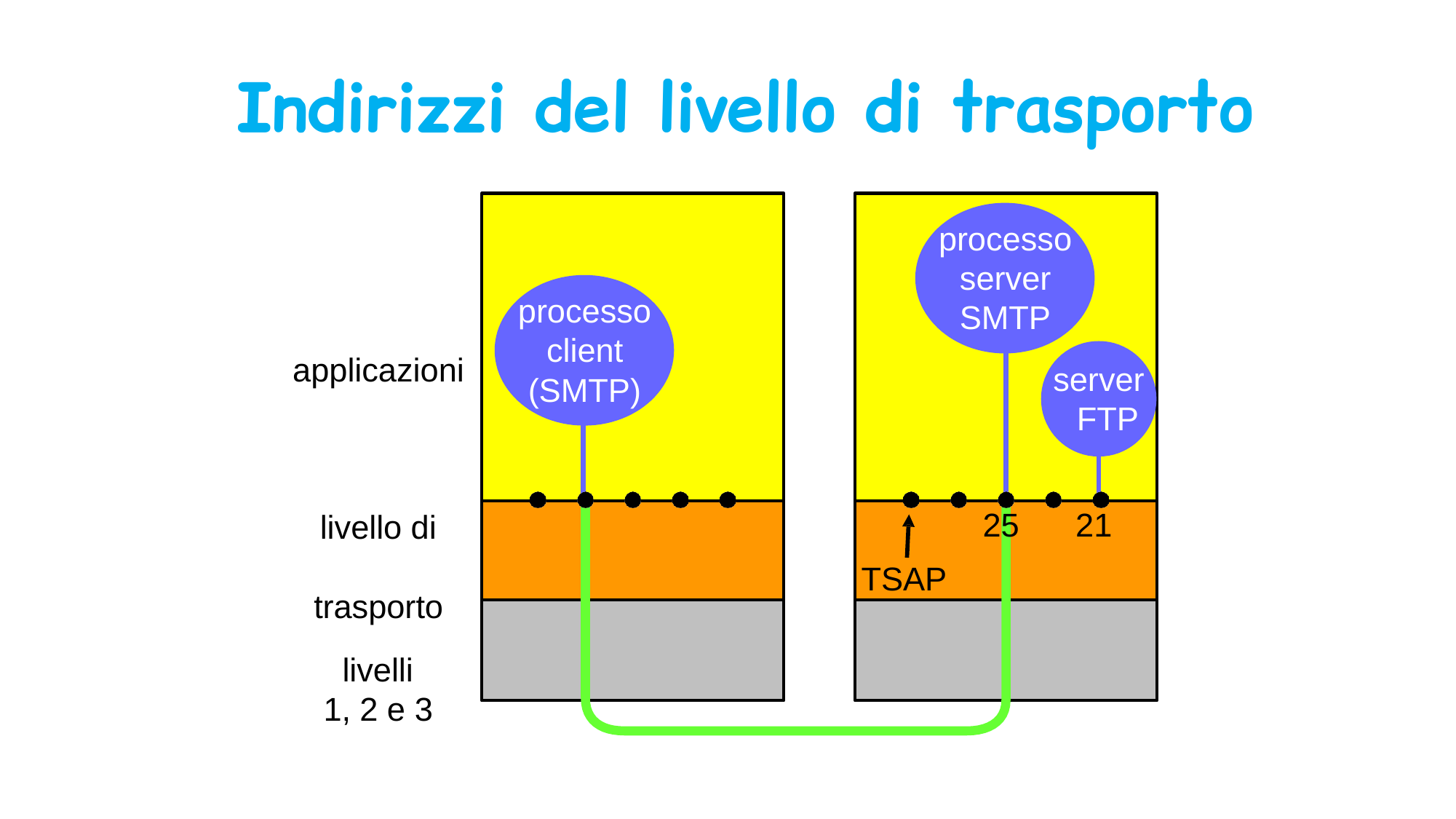

# Indirizzi del livello di trasporto

processo  server  SMTP

processo  client  (SMTP)

applicazioni
server  FTP

25	21
livello di  trasporto
livelli  1, 2 e 3

TSAP